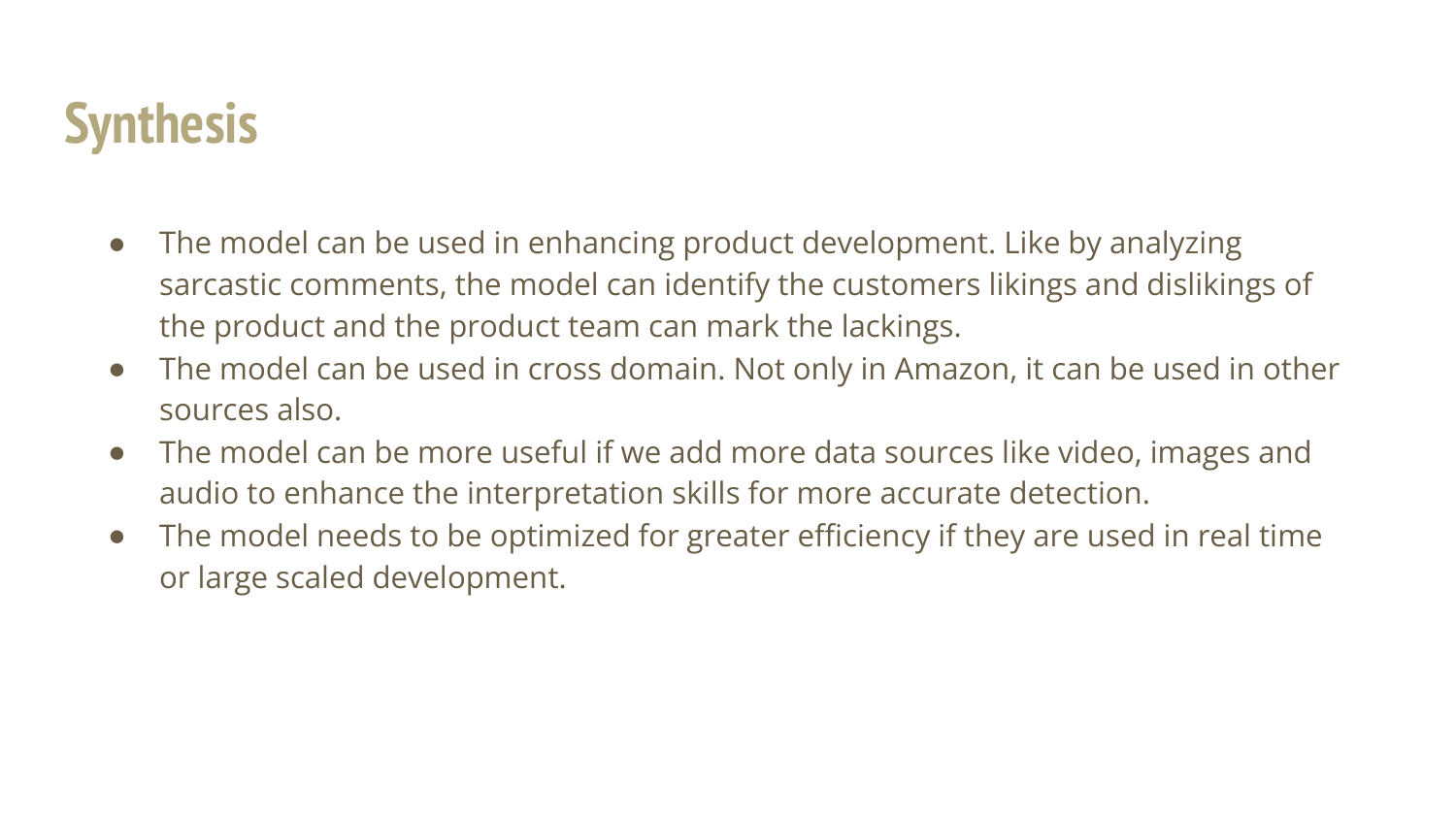

# Synthesis
The model can be used in enhancing product development. Like by analyzing sarcastic comments, the model can identify the customers likings and dislikings of the product and the product team can mark the lackings.
The model can be used in cross domain. Not only in Amazon, it can be used in other sources also.
The model can be more useful if we add more data sources like video, images and audio to enhance the interpretation skills for more accurate detection.
The model needs to be optimized for greater efficiency if they are used in real time or large scaled development.